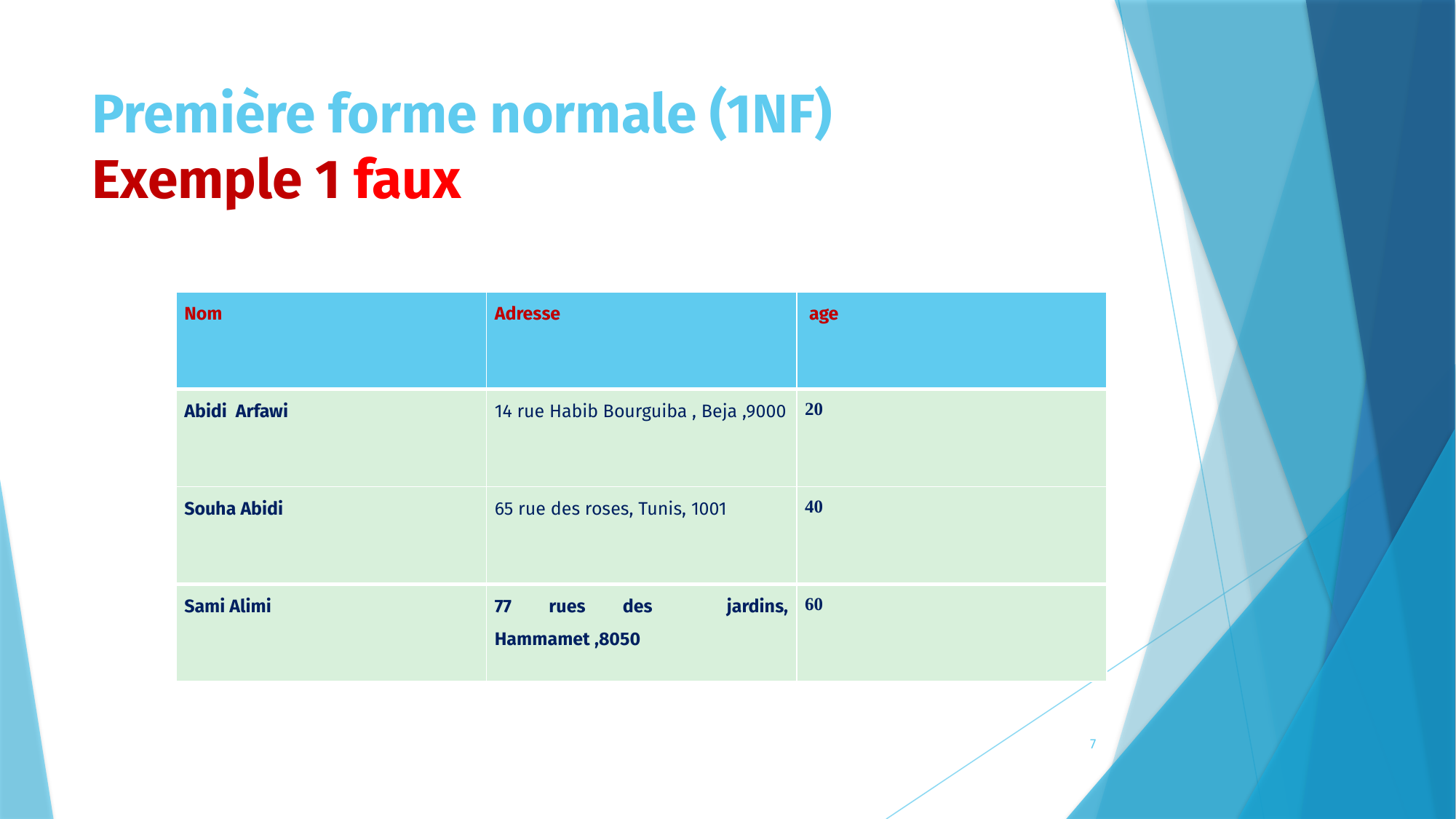

# Première forme normale (1NF) Exemple 1 faux
| Nom | Adresse | age |
| --- | --- | --- |
| Abidi Arfawi | 14 rue Habib Bourguiba , Beja ,9000 | 20 |
| Souha Abidi | 65 rue des roses, Tunis, 1001 | 40 |
| Sami Alimi | 77 rues des jardins, Hammamet ,8050 | 60 |
7